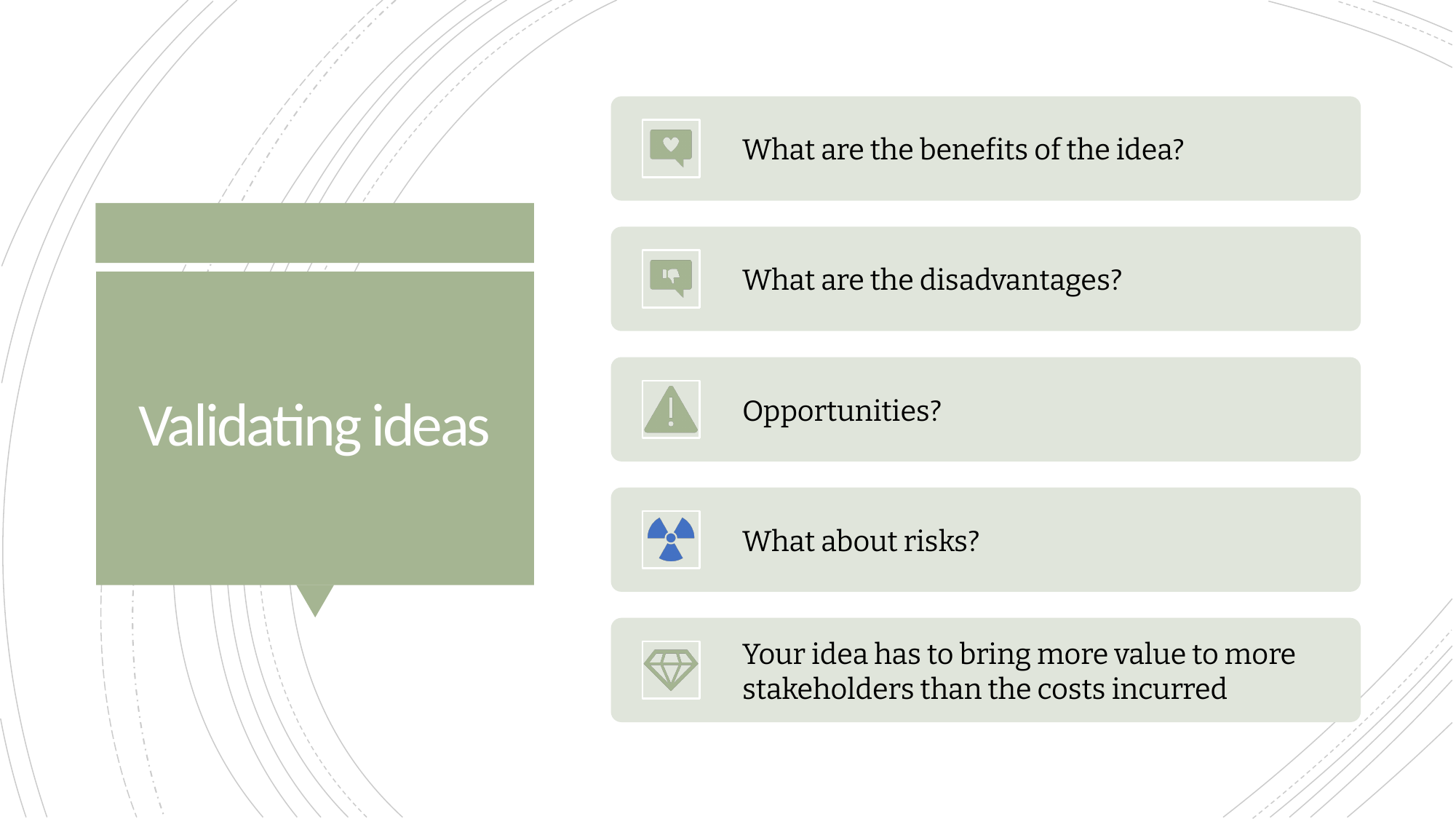

What are the benefits of the idea?
What are the disadvantages?
Opportunities?
What about risks?
Your idea has to bring more value to more stakeholders than the costs incurred
# Validating ideas